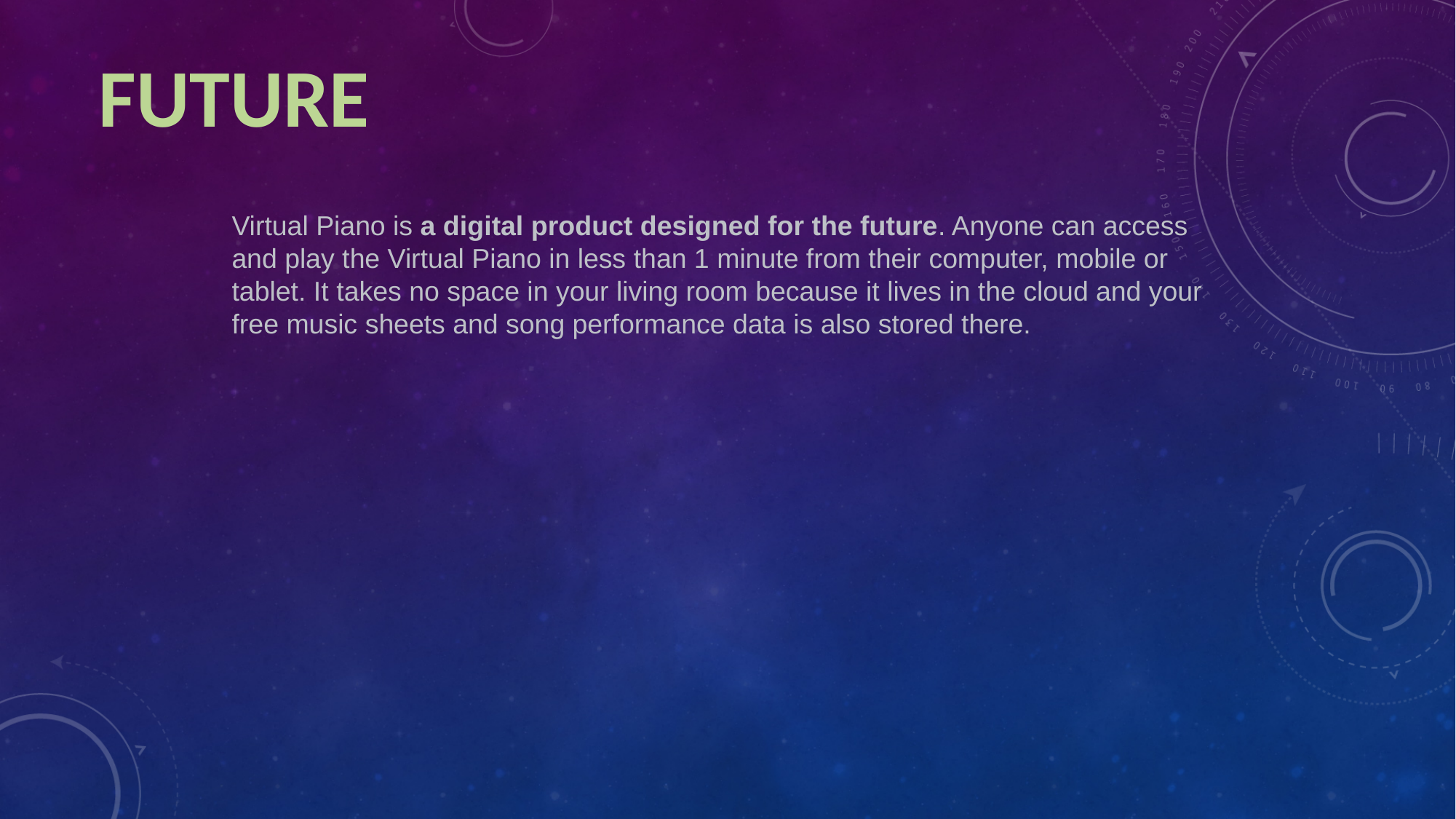

FUTURE
Virtual Piano is a digital product designed for the future. Anyone can access and play the Virtual Piano in less than 1 minute from their computer, mobile or tablet. It takes no space in your living room because it lives in the cloud and your free music sheets and song performance data is also stored there.